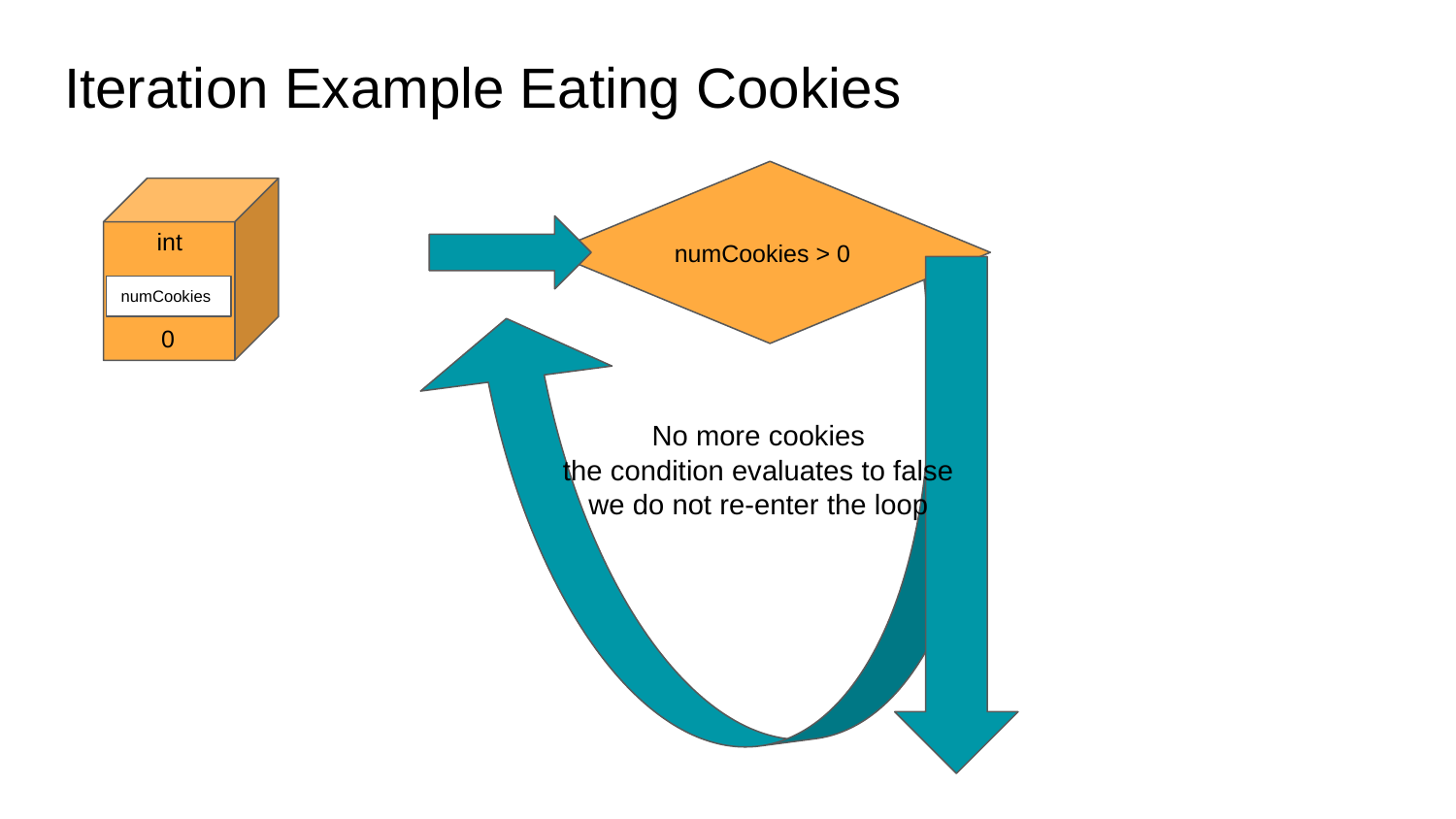

# Iteration Example Eating Cookies
numCookies > 0

int

numCookies
0
No more cookies
the condition evaluates to false
we do not re-enter the loop